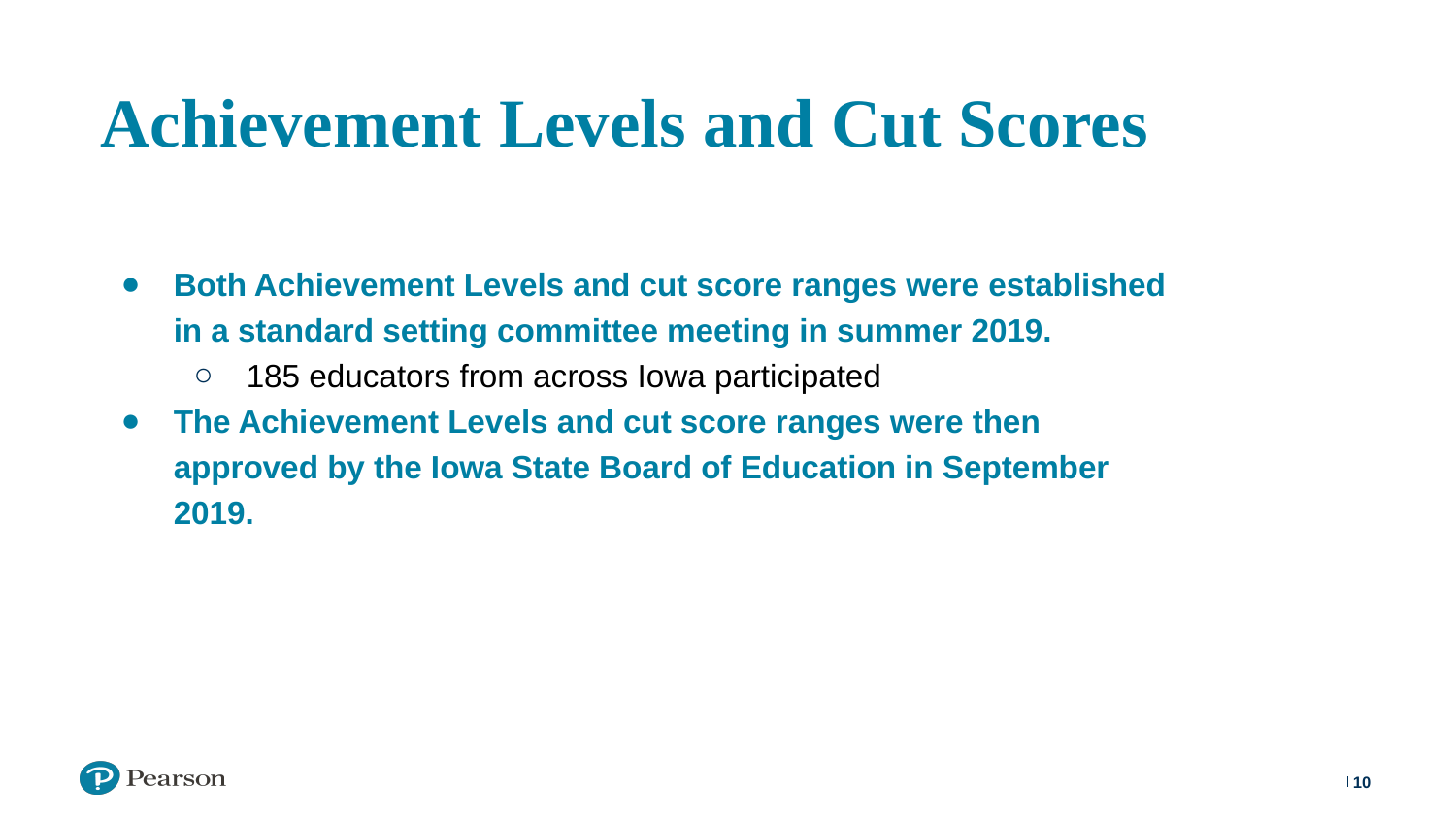

# Achievement Levels and Cut Scores
Both Achievement Levels and cut score ranges were established in a standard setting committee meeting in summer 2019.
185 educators from across Iowa participated
The Achievement Levels and cut score ranges were then approved by the Iowa State Board of Education in September 2019.

10